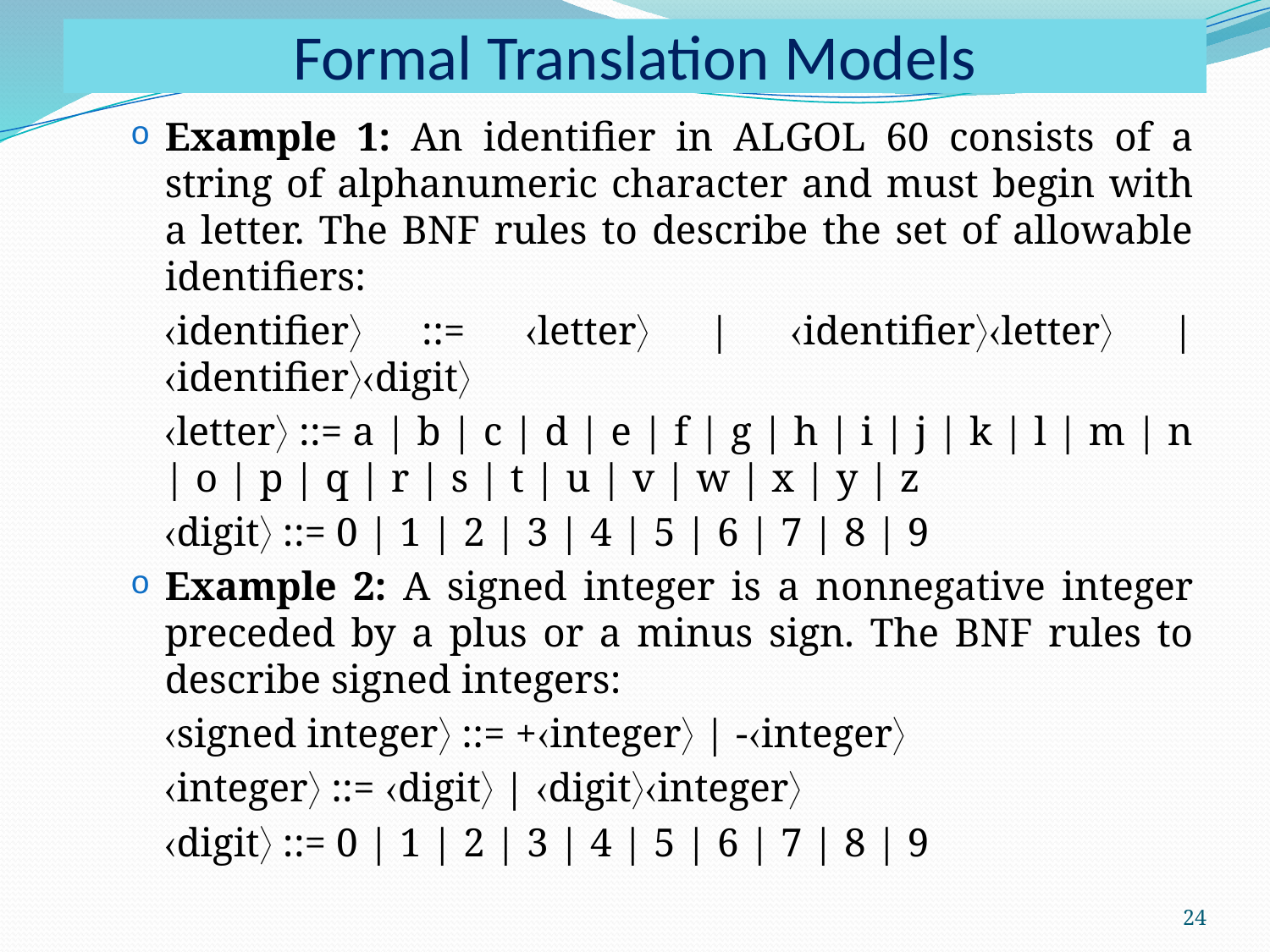

# Formal Translation Models
Example 1: An identifier in ALGOL 60 consists of a string of alphanumeric character and must begin with a letter. The BNF rules to describe the set of allowable identifiers:
〈identifier〉 ::= 〈letter〉 | 〈identifier〉〈letter〉 | 〈identifier〉〈digit〉
〈letter〉 ::= a | b | c | d | e | f | g | h | i | j | k | l | m | n | o | p | q | r | s | t | u | v | w | x | y | z
〈digit〉 ::= 0 | 1 | 2 | 3 | 4 | 5 | 6 | 7 | 8 | 9
Example 2: A signed integer is a nonnegative integer preceded by a plus or a minus sign. The BNF rules to describe signed integers:
〈signed integer〉 ::= +〈integer〉 | -〈integer〉
〈integer〉 ::= 〈digit〉 | 〈digit〉〈integer〉
〈digit〉 ::= 0 | 1 | 2 | 3 | 4 | 5 | 6 | 7 | 8 | 9

24